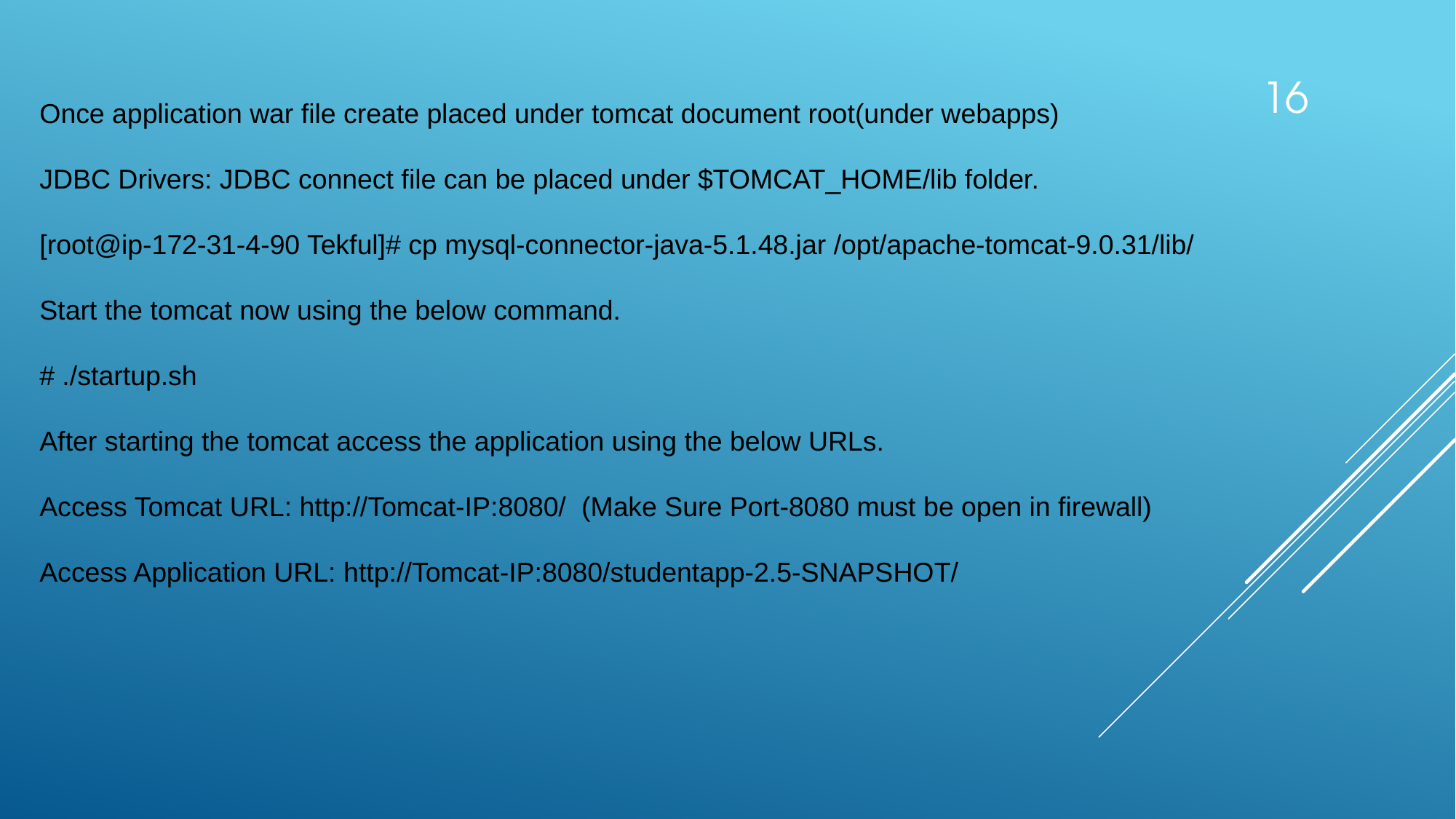

16
Once application war file create placed under tomcat document root(under webapps)

JDBC Drivers: JDBC connect file can be placed under $TOMCAT_HOME/lib folder.

[root@ip-172-31-4-90 Tekful]# cp mysql-connector-java-5.1.48.jar /opt/apache-tomcat-9.0.31/lib/

Start the tomcat now using the below command.

# ./startup.sh

After starting the tomcat access the application using the below URLs.

Access Tomcat URL: http://Tomcat-IP:8080/  (Make Sure Port-8080 must be open in firewall)

Access Application URL: http://Tomcat-IP:8080/studentapp-2.5-SNAPSHOT/